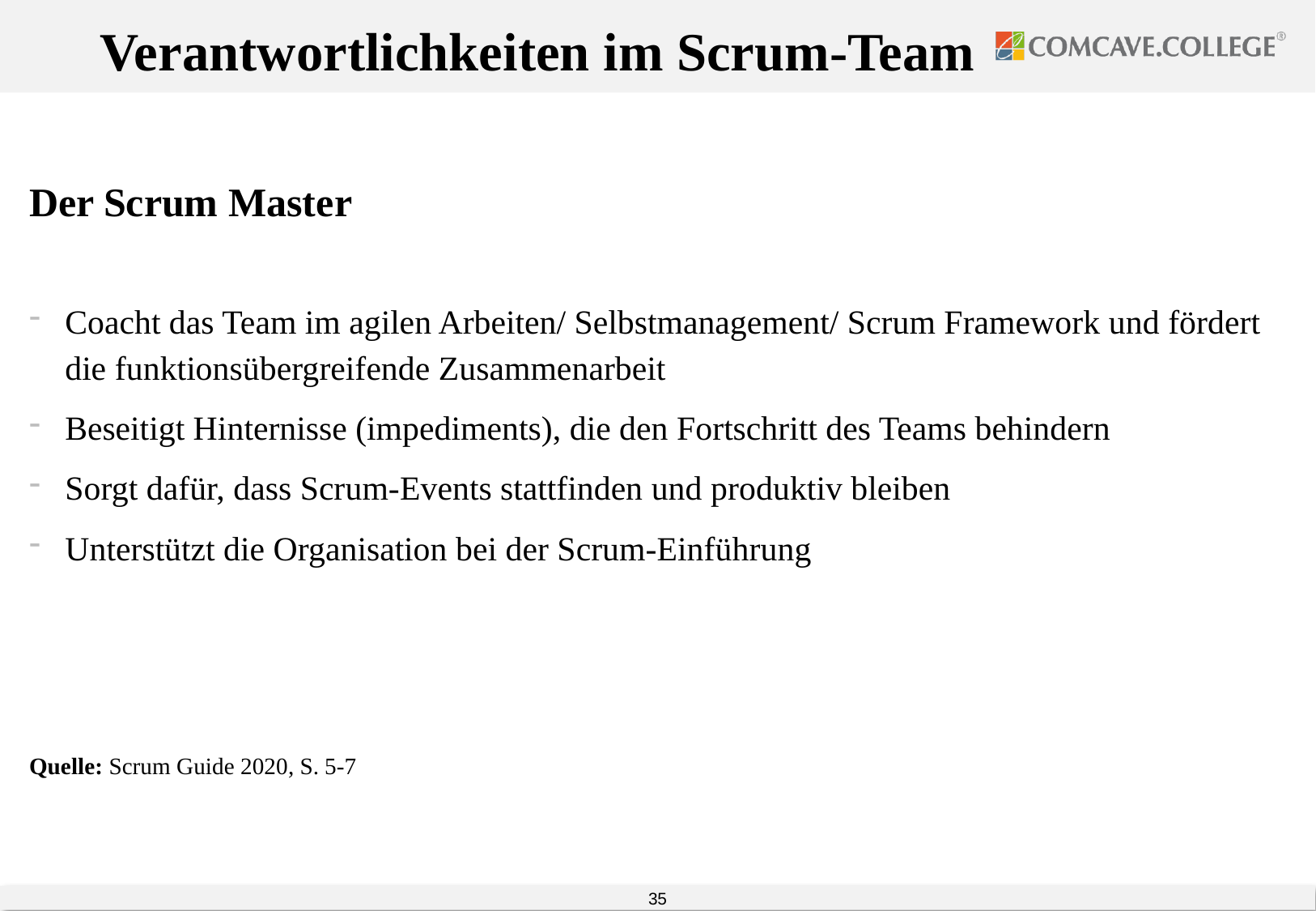

Verantwortlichkeiten im Scrum-Team

#
Der Scrum Master

Coacht das Team im agilen Arbeiten/ Selbstmanagement/ Scrum Framework und fördert die funktionsübergreifende Zusammenarbeit
Beseitigt Hinternisse (impediments), die den Fortschritt des Teams behindern
Sorgt dafür, dass Scrum-Events stattfinden und produktiv bleiben
Unterstützt die Organisation bei der Scrum-Einführung

Quelle: Scrum Guide 2020, S. 5-7

35